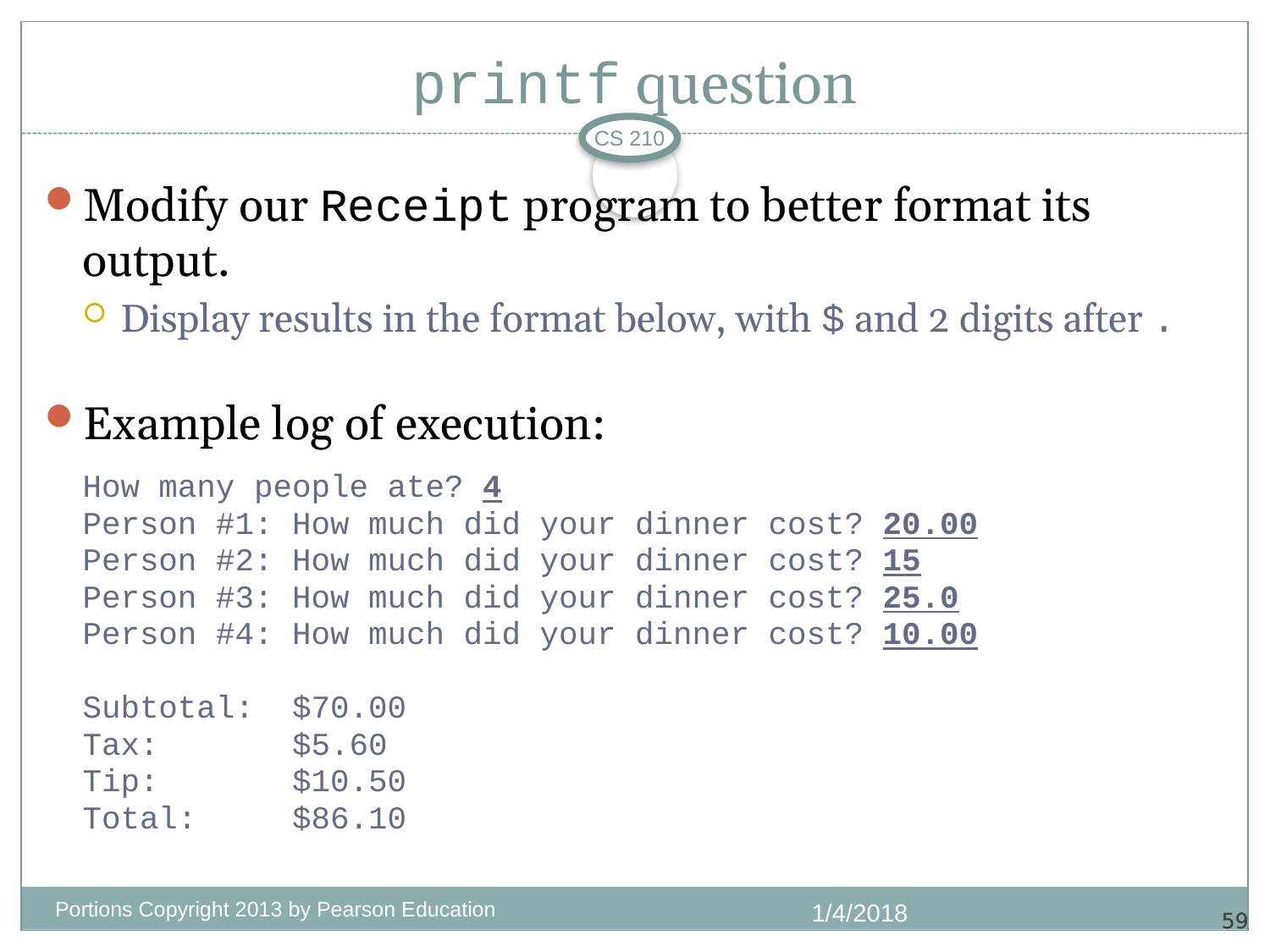

# printf question
CS 210
Modify our Receipt program to better format its output.
Display results in the format below, with $ and 2 digits after .

Example log of execution:

How many people ate? 4
Person #1: How much did your dinner cost? 20.00
Person #2: How much did your dinner cost? 15
Person #3: How much did your dinner cost? 25.0
Person #4: How much did your dinner cost? 10.00

Subtotal:  $70.00
Tax:       $5.60
Tip:       $10.50
Total:     $86.10
Portions Copyright 2013 by Pearson Education
1/4/2018